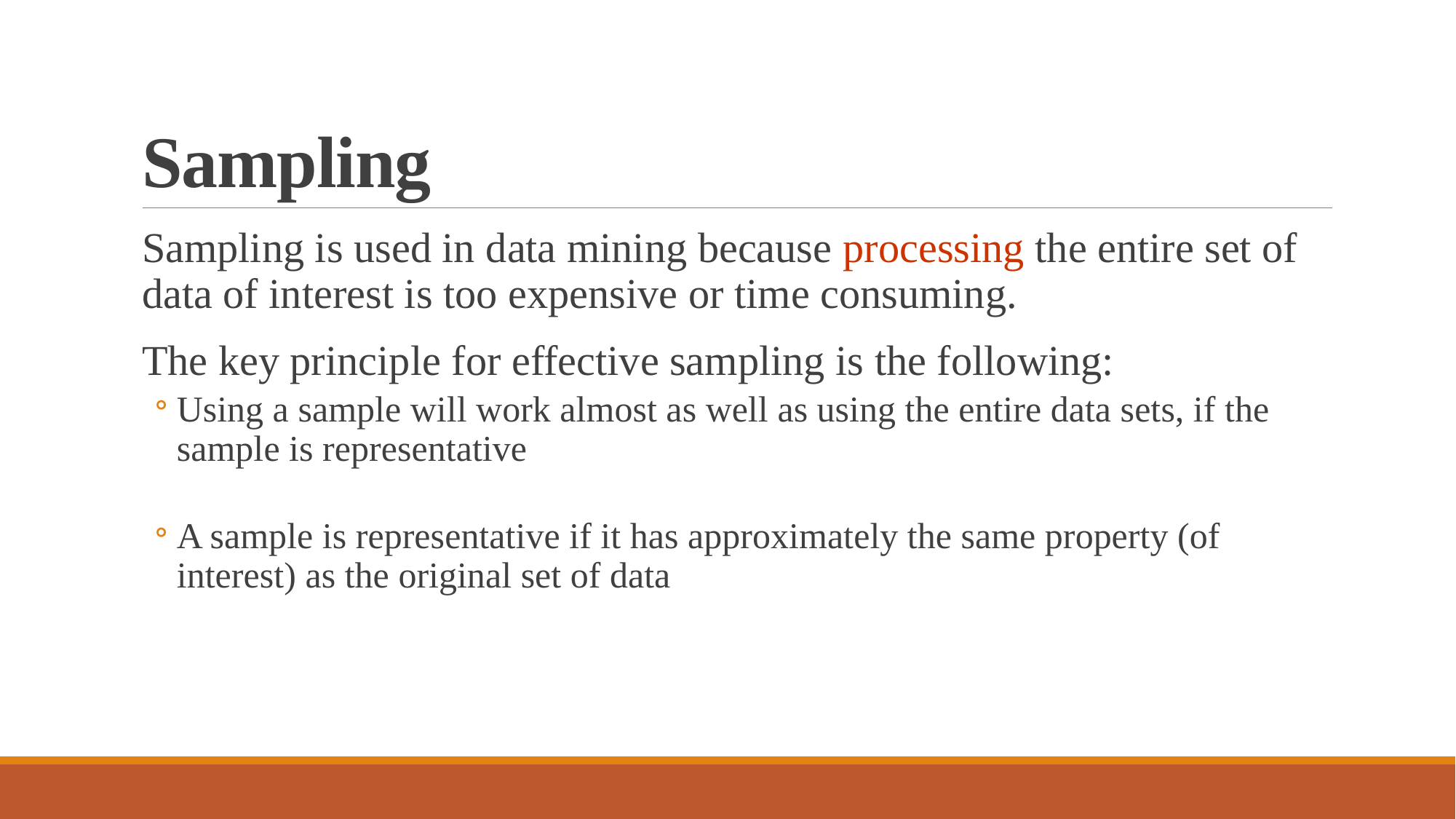

# Sampling
Sampling is used in data mining because processing the entire set of data of interest is too expensive or time consuming.
The key principle for effective sampling is the following:
Using a sample will work almost as well as using the entire data sets, if the sample is representative
A sample is representative if it has approximately the same property (of interest) as the original set of data